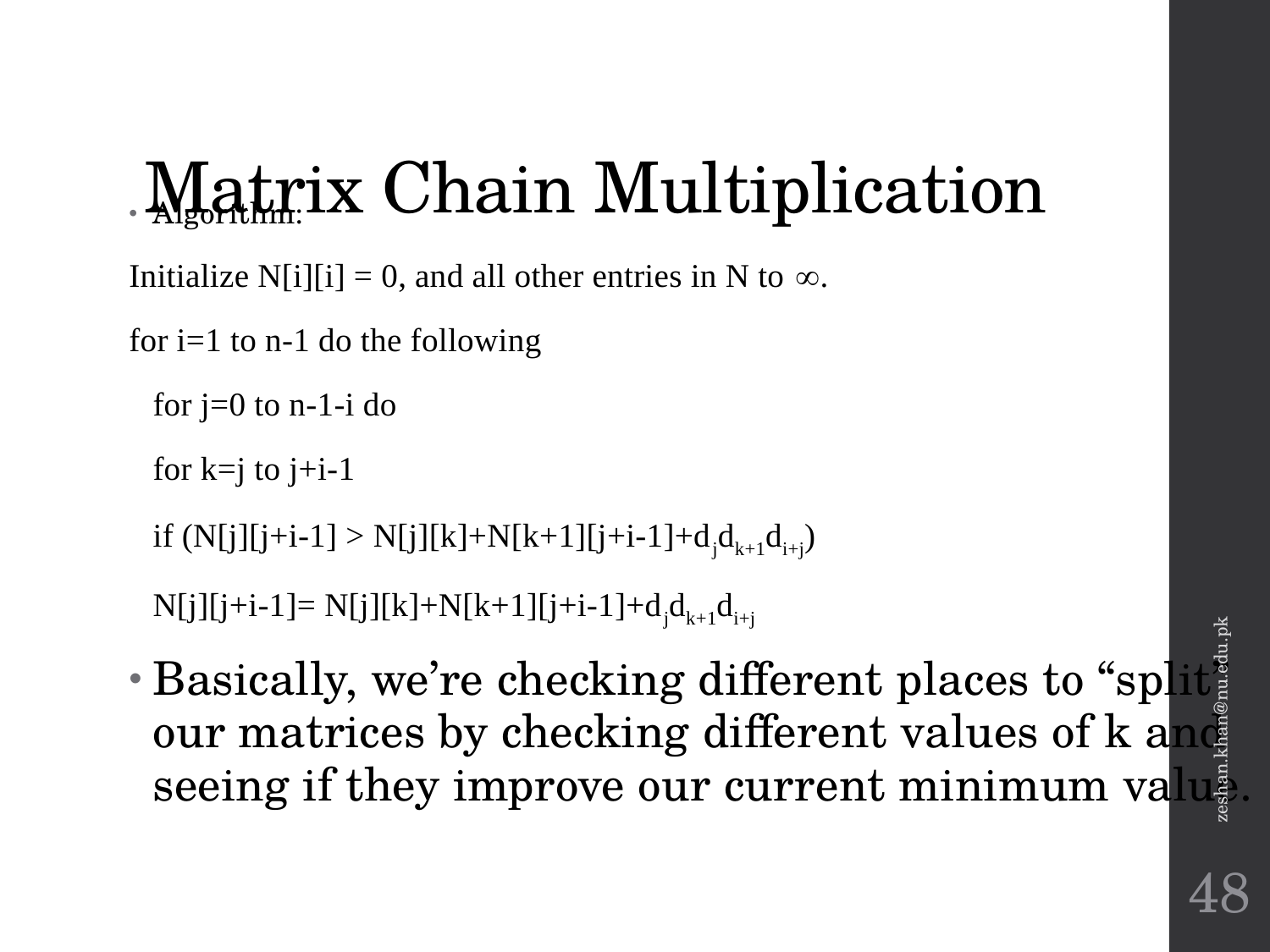

# Matrix Chain Multiplication
Algorithm:
Initialize N[i][i] = 0, and all other entries in N to ∞.
for i=1 to n-1 do the following
	for j=0 to n-1-i do
		for k=j to j+i-1
			if (N[j][j+i-1] > N[j][k]+N[k+1][j+i-1]+djdk+1di+j)
				N[j][j+i-1]= N[j][k]+N[k+1][j+i-1]+djdk+1di+j
Basically, we’re checking different places to “split” our matrices by checking different values of k and seeing if they improve our current minimum value.
zeshan.khan@nu.edu.pk
48